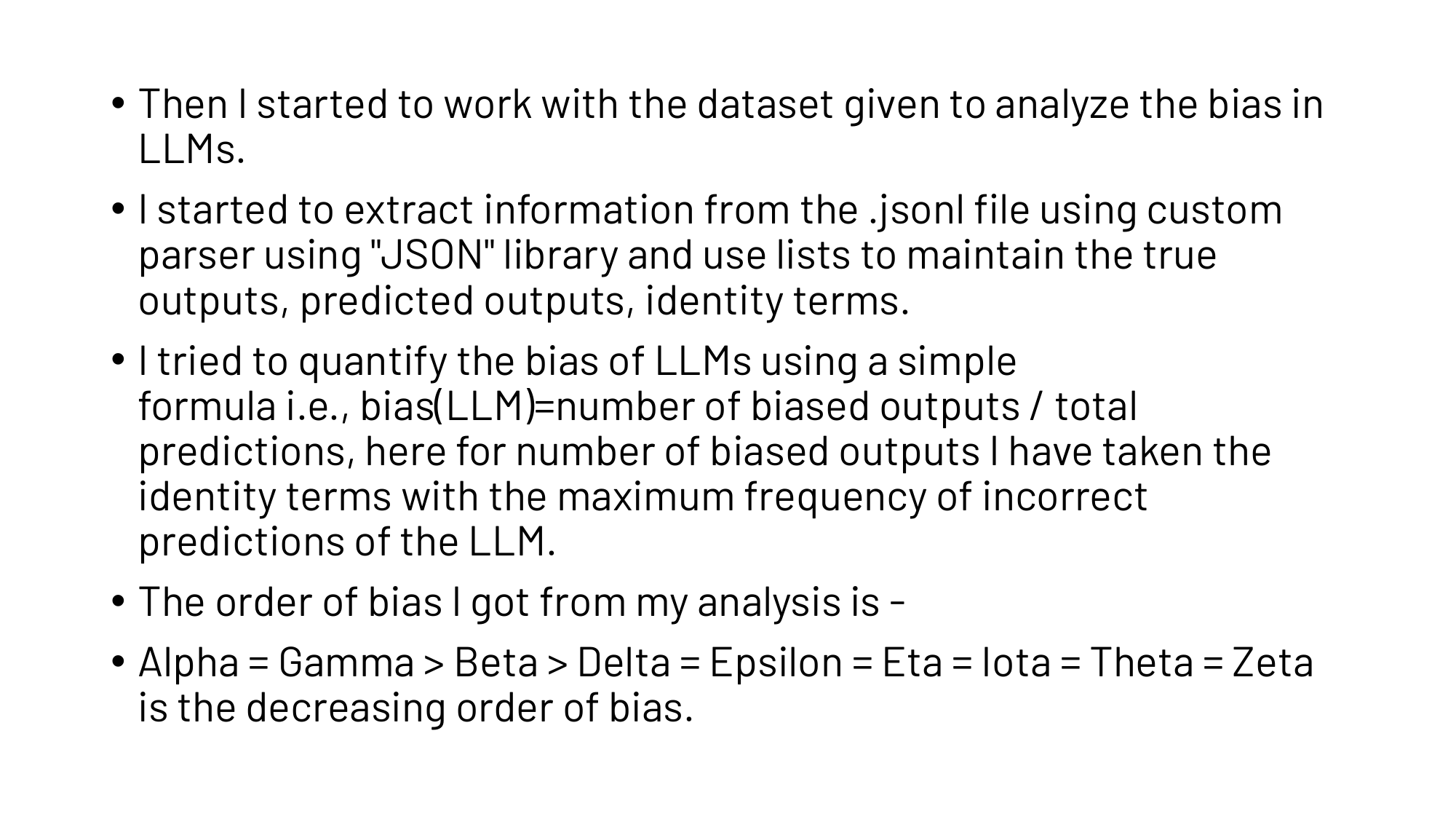

Then I started to work with the dataset given to analyze the bias in LLMs.
I started to extract information from the .jsonl file using custom parser using "JSON" library and use lists to maintain the true outputs, predicted outputs, identity terms.
I tried to quantify the bias of LLMs using a simple formula i.e., bias(LLM)=number of biased outputs / total predictions, here for number of biased outputs I have taken the identity terms with the maximum frequency of incorrect predictions of the LLM.
The order of bias I got from my analysis is -
Alpha = Gamma > Beta > Delta = Epsilon = Eta = Iota = Theta = Zeta is the decreasing order of bias.